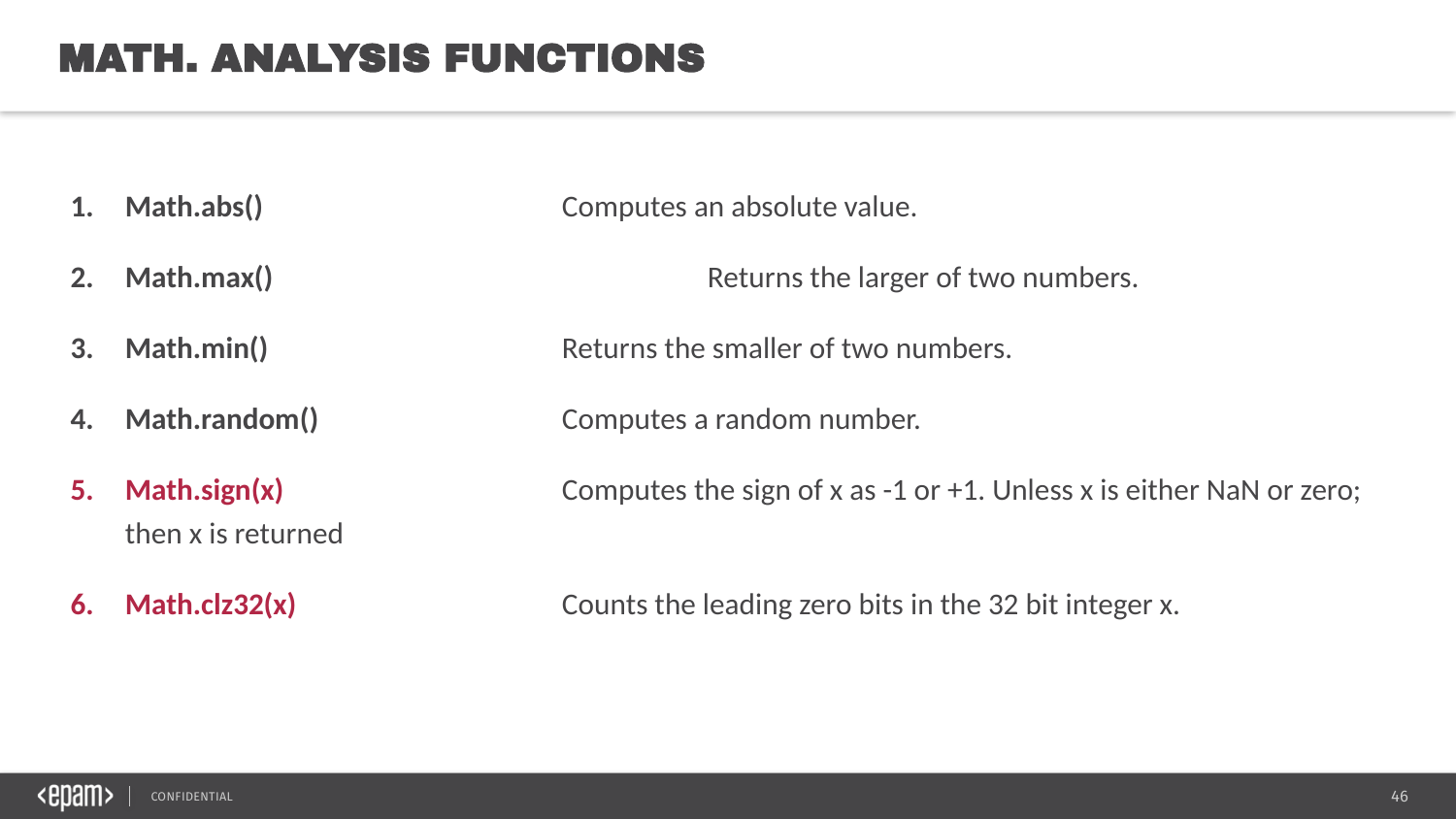

Math. Analysis Functions
Math.abs()			Computes an absolute value.
Math.max()			Returns the larger of two numbers.
Math.min()			Returns the smaller of two numbers.
Math.random()		Computes a random number.
Math.sign(x)		Computes the sign of x as -1 or +1. Unless x is either NaN or zero; then x is returned
Math.clz32(x)		Counts the leading zero bits in the 32 bit integer x.